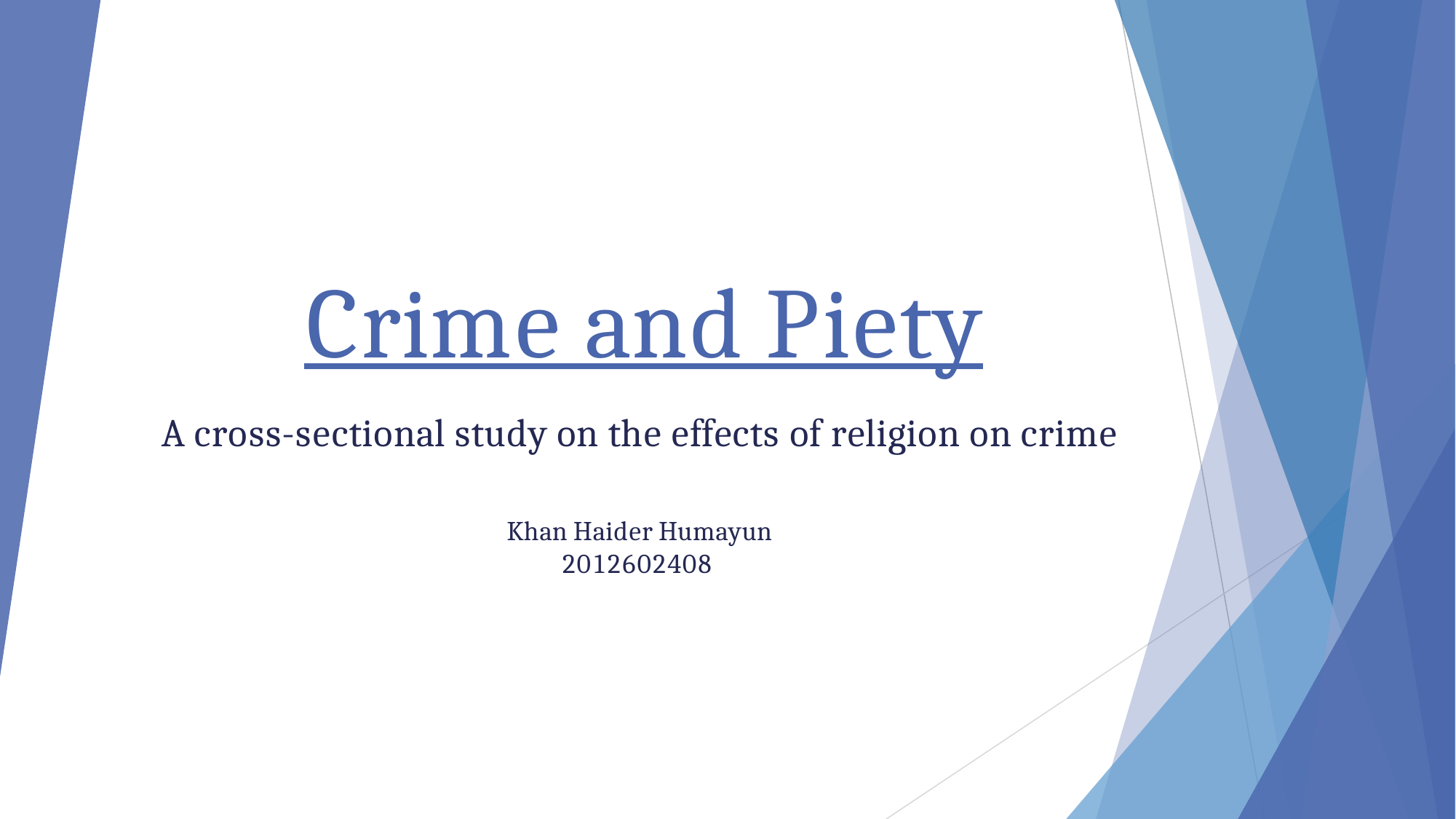

# Crime and Piety
A cross-sectional study on the effects of religion on crime

Khan Haider Humayun
2012602408